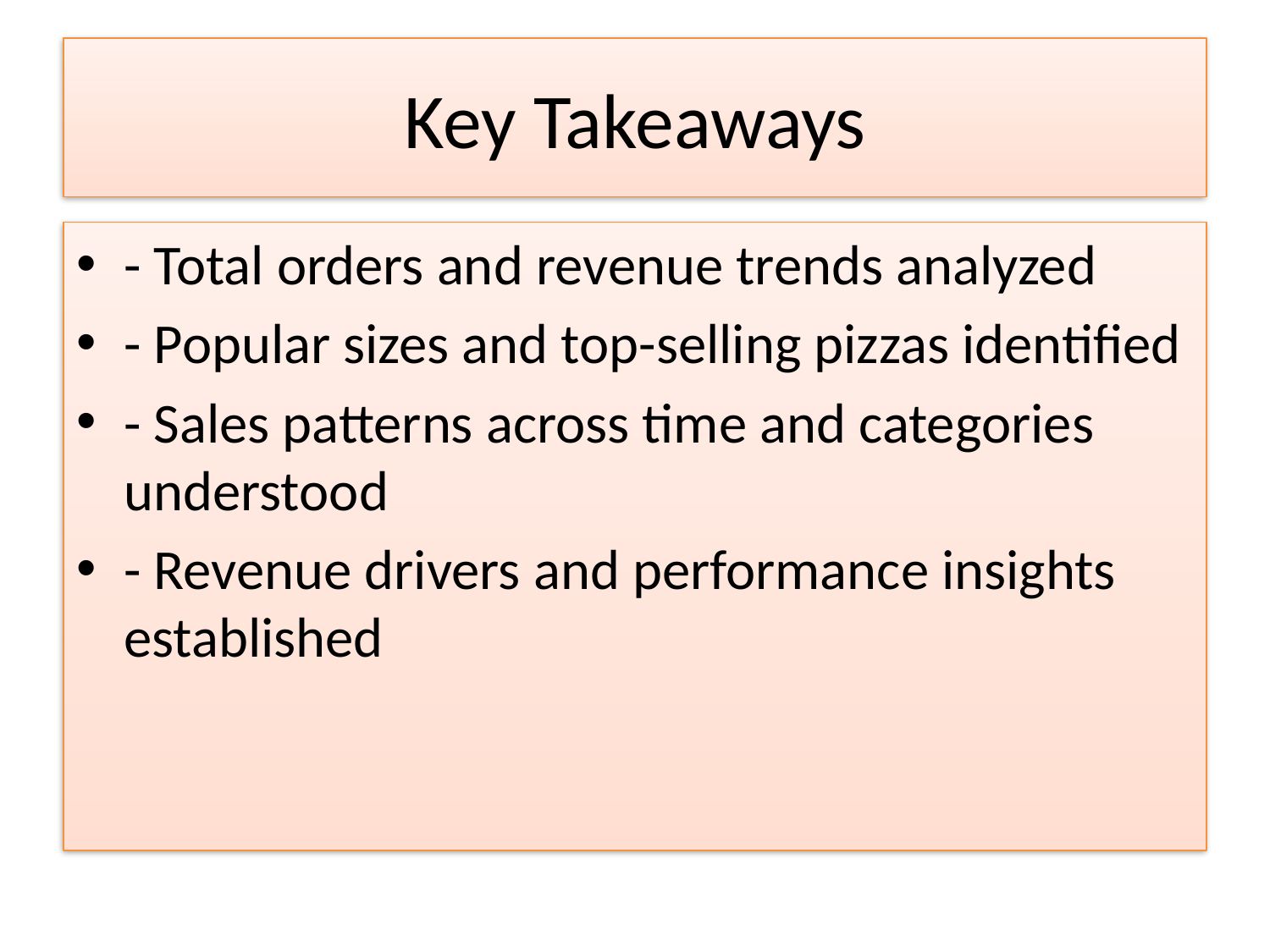

# Key Takeaways
- Total orders and revenue trends analyzed
- Popular sizes and top-selling pizzas identified
- Sales patterns across time and categories understood
- Revenue drivers and performance insights established